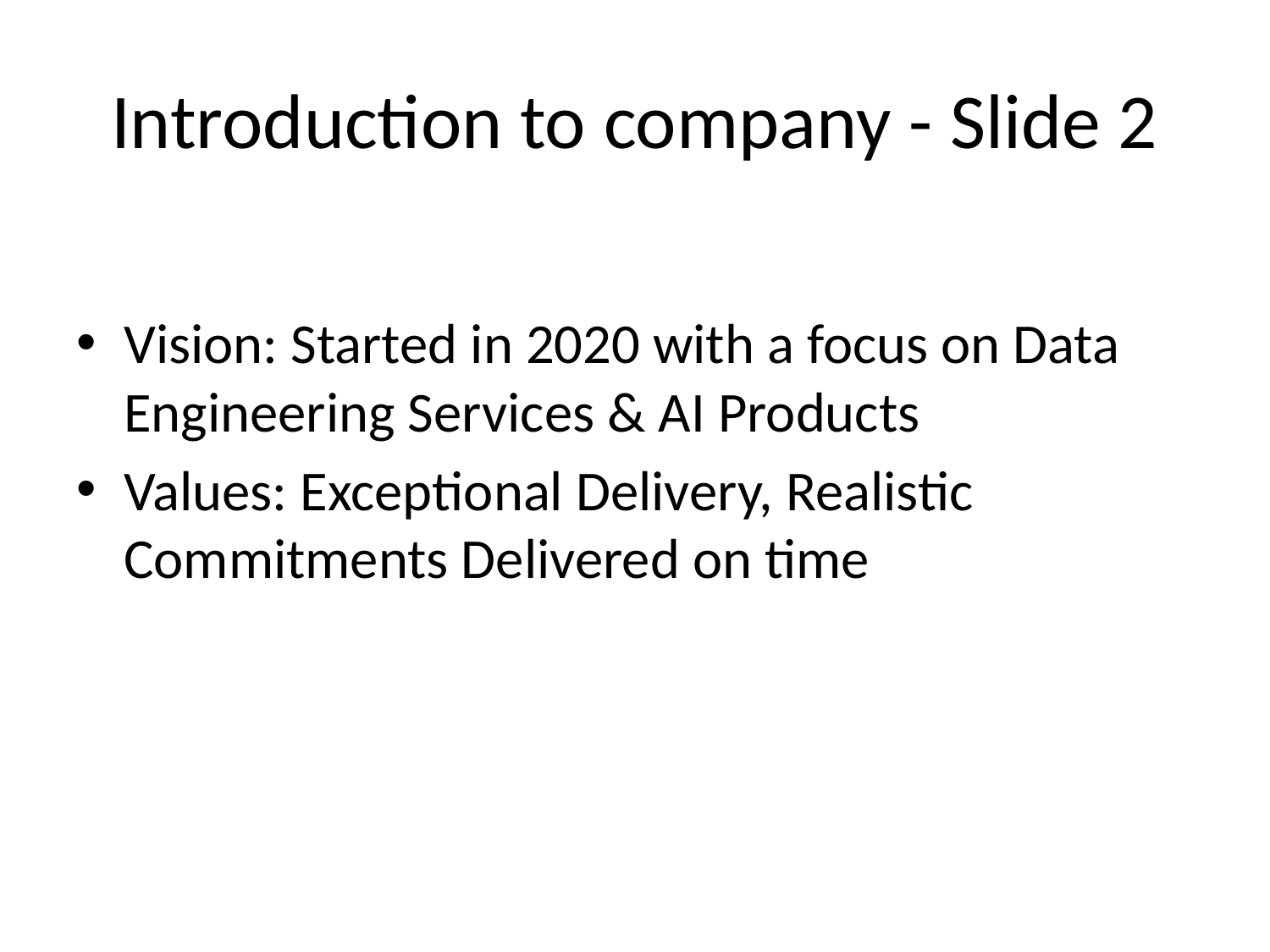

# Introduction to company - Slide 2

Vision: Started in 2020 with a focus on Data Engineering Services & AI Products
Values: Exceptional Delivery, Realistic Commitments Delivered on time